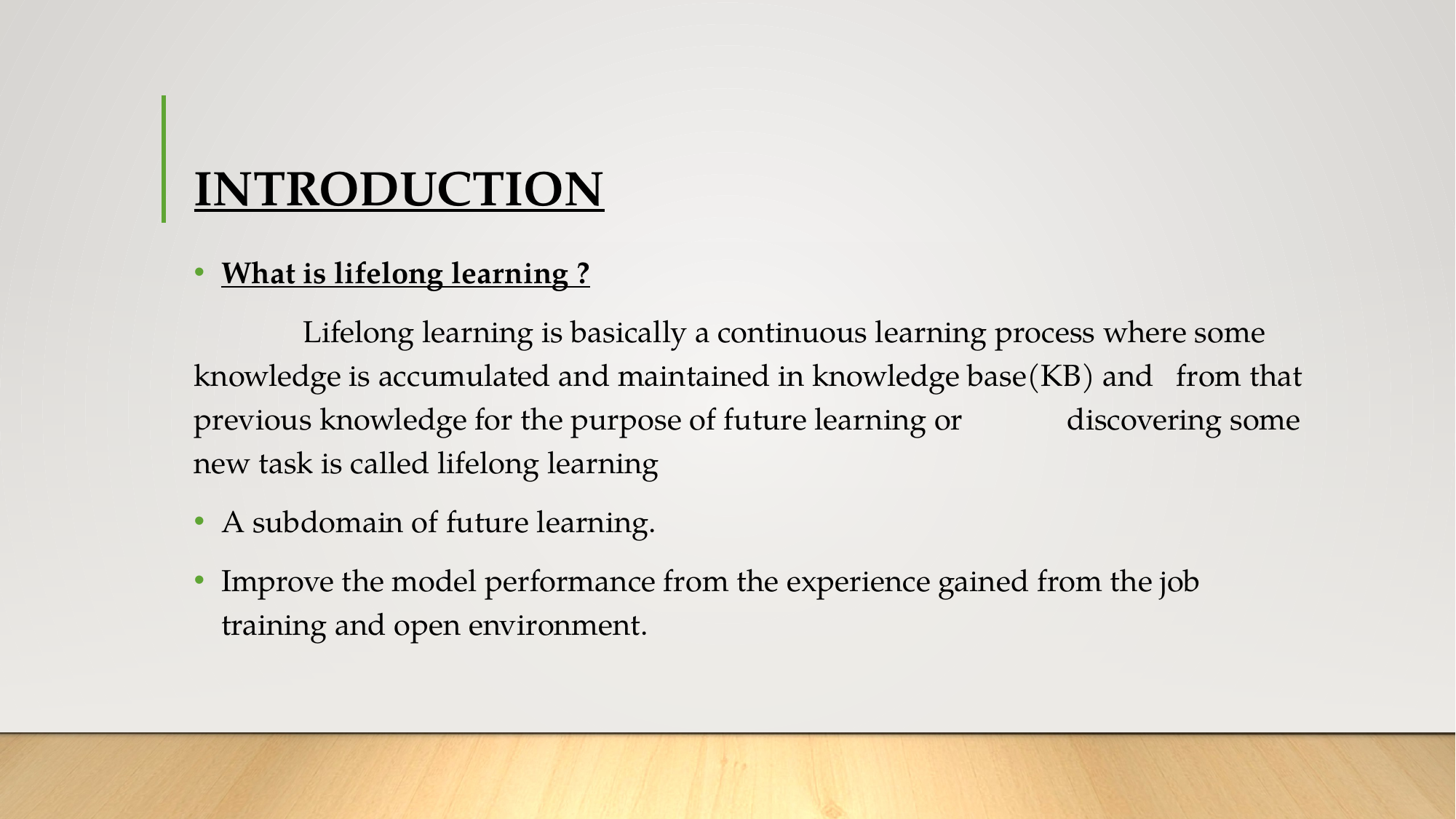

# INTRODUCTION
What is lifelong learning ?
	Lifelong learning is basically a continuous learning process where some 	knowledge is accumulated and maintained in knowledge base(KB) and 	from that previous knowledge for the purpose of future learning or 	discovering some new task is called lifelong learning
A subdomain of future learning.
Improve the model performance from the experience gained from the job training and open environment.